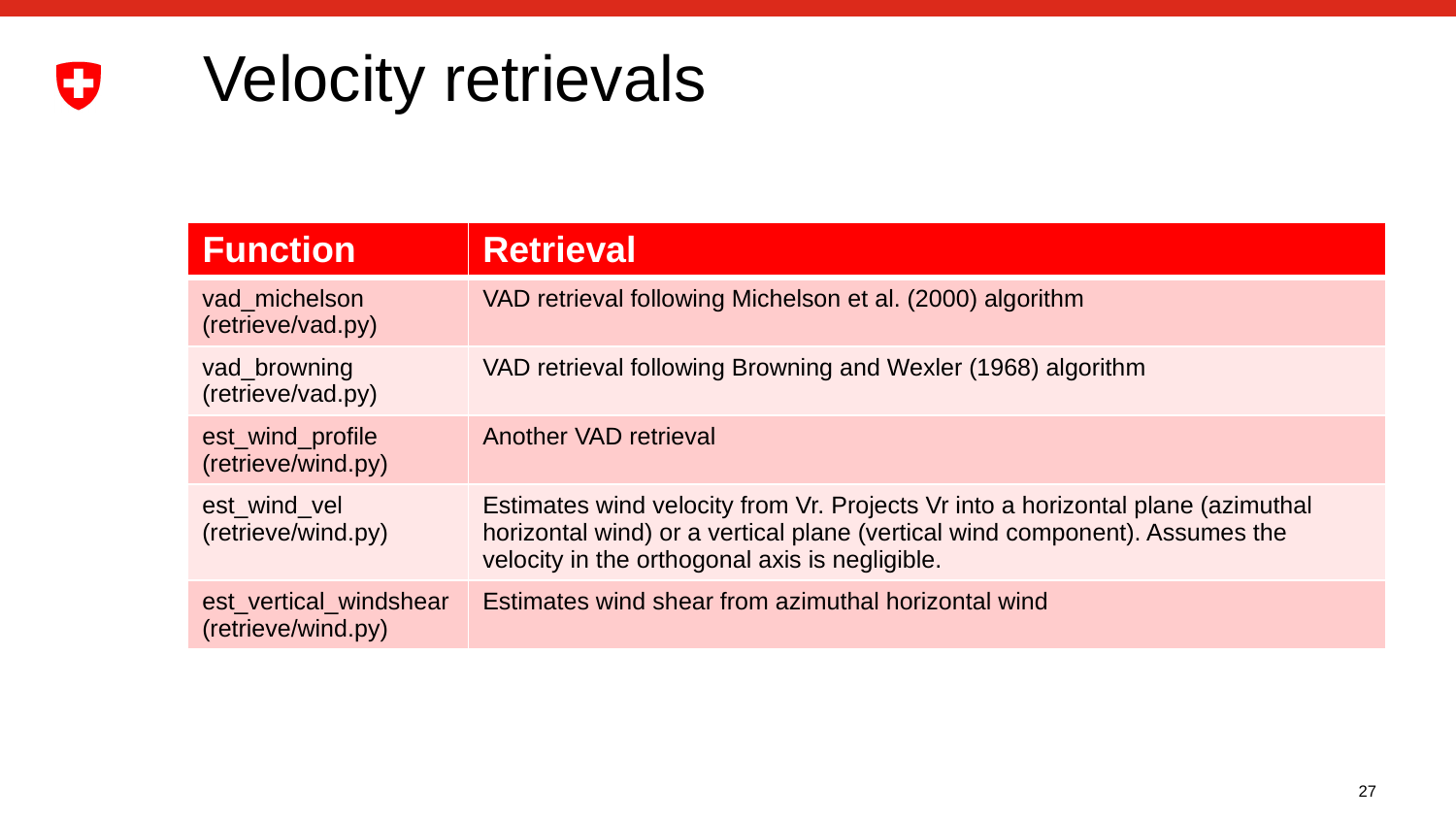

# Velocity retrievals
| Function | Retrieval |
| --- | --- |
| vad\_michelson (retrieve/vad.py) | VAD retrieval following Michelson et al. (2000) algorithm |
| vad\_browning (retrieve/vad.py) | VAD retrieval following Browning and Wexler (1968) algorithm |
| est\_wind\_profile (retrieve/wind.py) | Another VAD retrieval |
| est\_wind\_vel (retrieve/wind.py) | Estimates wind velocity from Vr. Projects Vr into a horizontal plane (azimuthal horizontal wind) or a vertical plane (vertical wind component). Assumes the velocity in the orthogonal axis is negligible. |
| est\_vertical\_windshear (retrieve/wind.py) | Estimates wind shear from azimuthal horizontal wind |